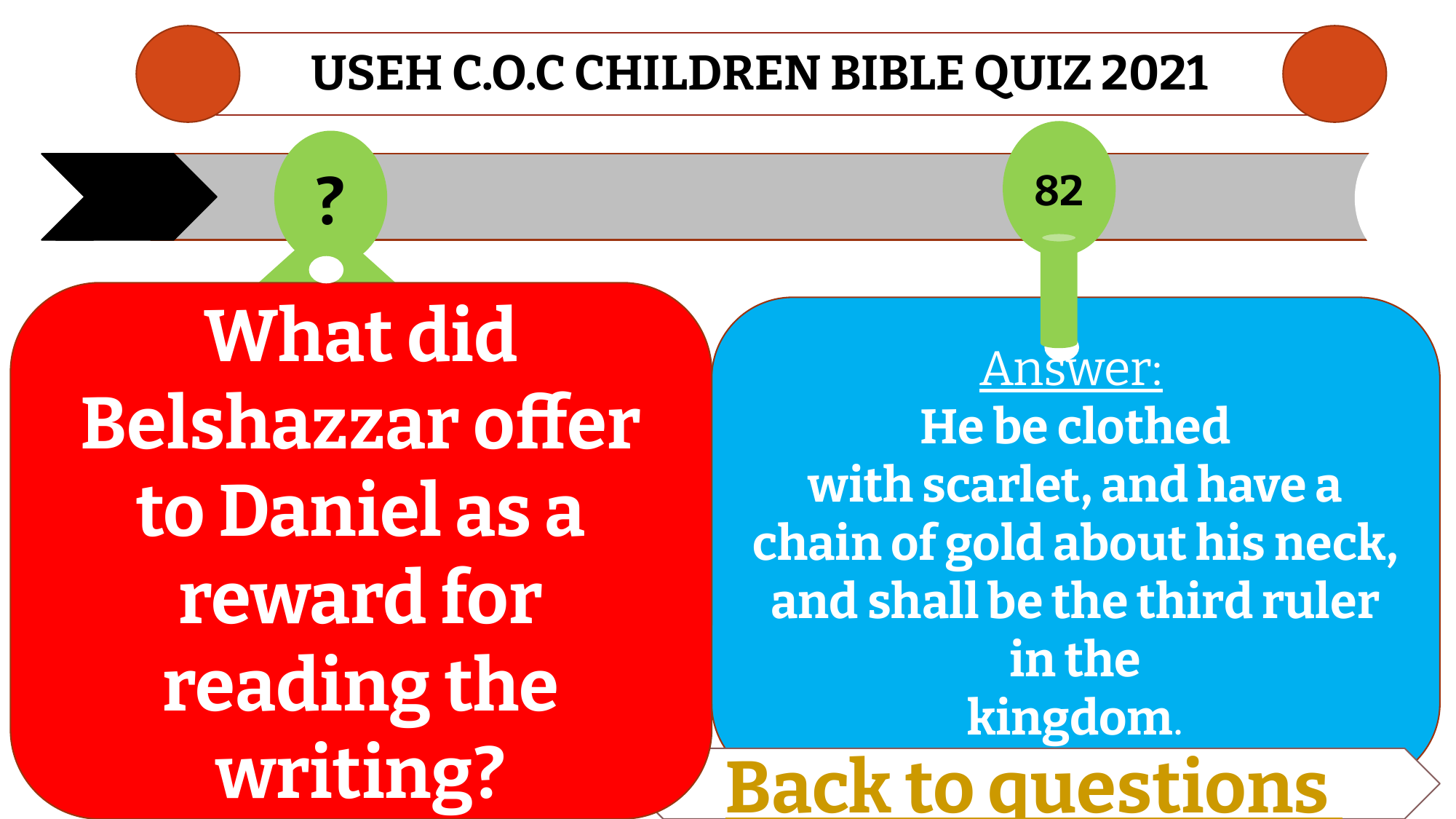

# USEH C.O.C CHILDREN Bible QUIZ 2021
82
?

What did Belshazzar offer to Daniel as a reward for reading the writing?
Answer:
He be clothed
with scarlet, and have a chain of gold about his neck, and shall be the third ruler in the
kingdom.

Back to questions